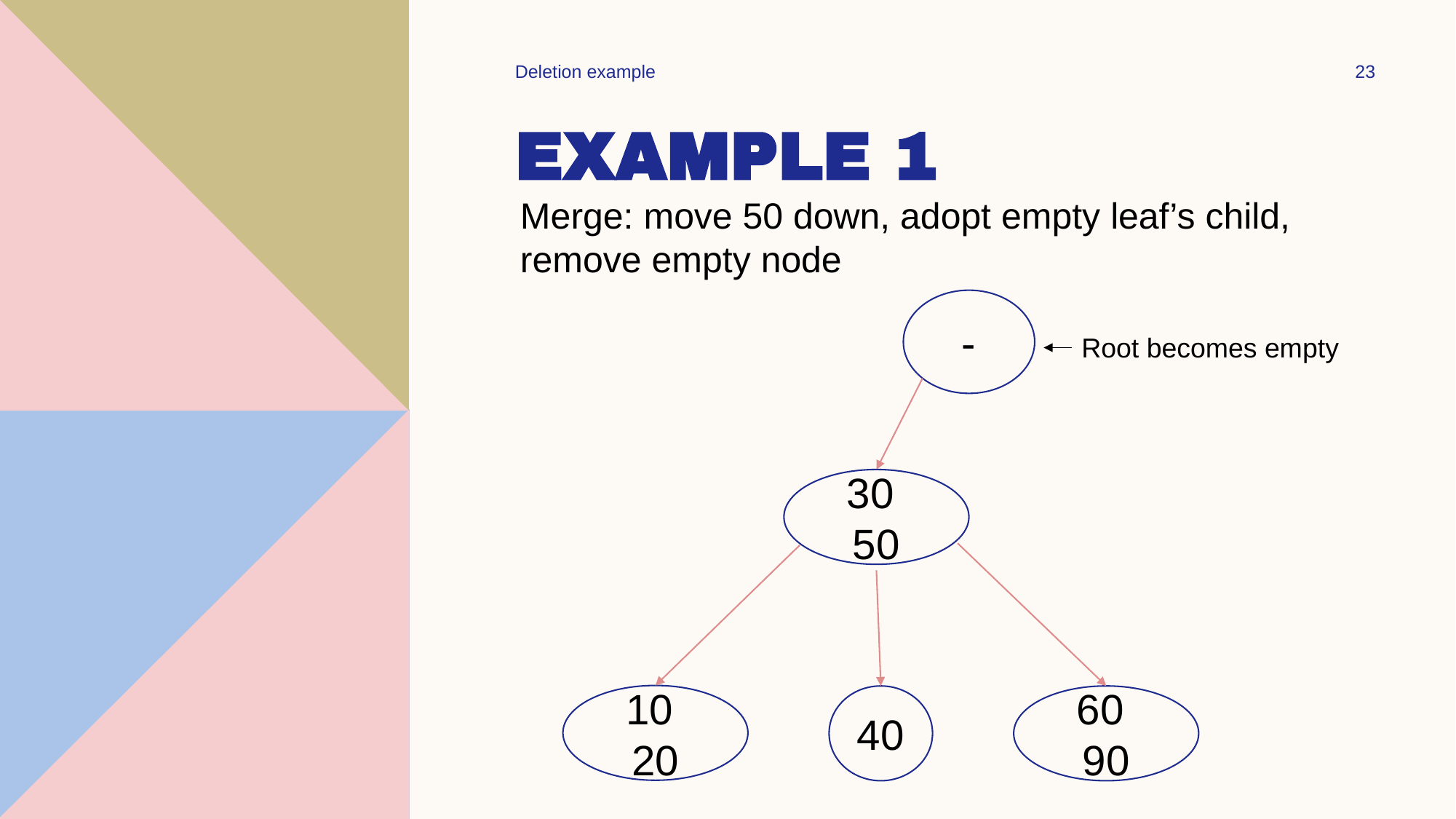

Deletion example
23
# Example 1
Merge: move 50 down, adopt empty leaf’s child, remove empty node
-
Root becomes empty
30  50
10  20
40
60  90